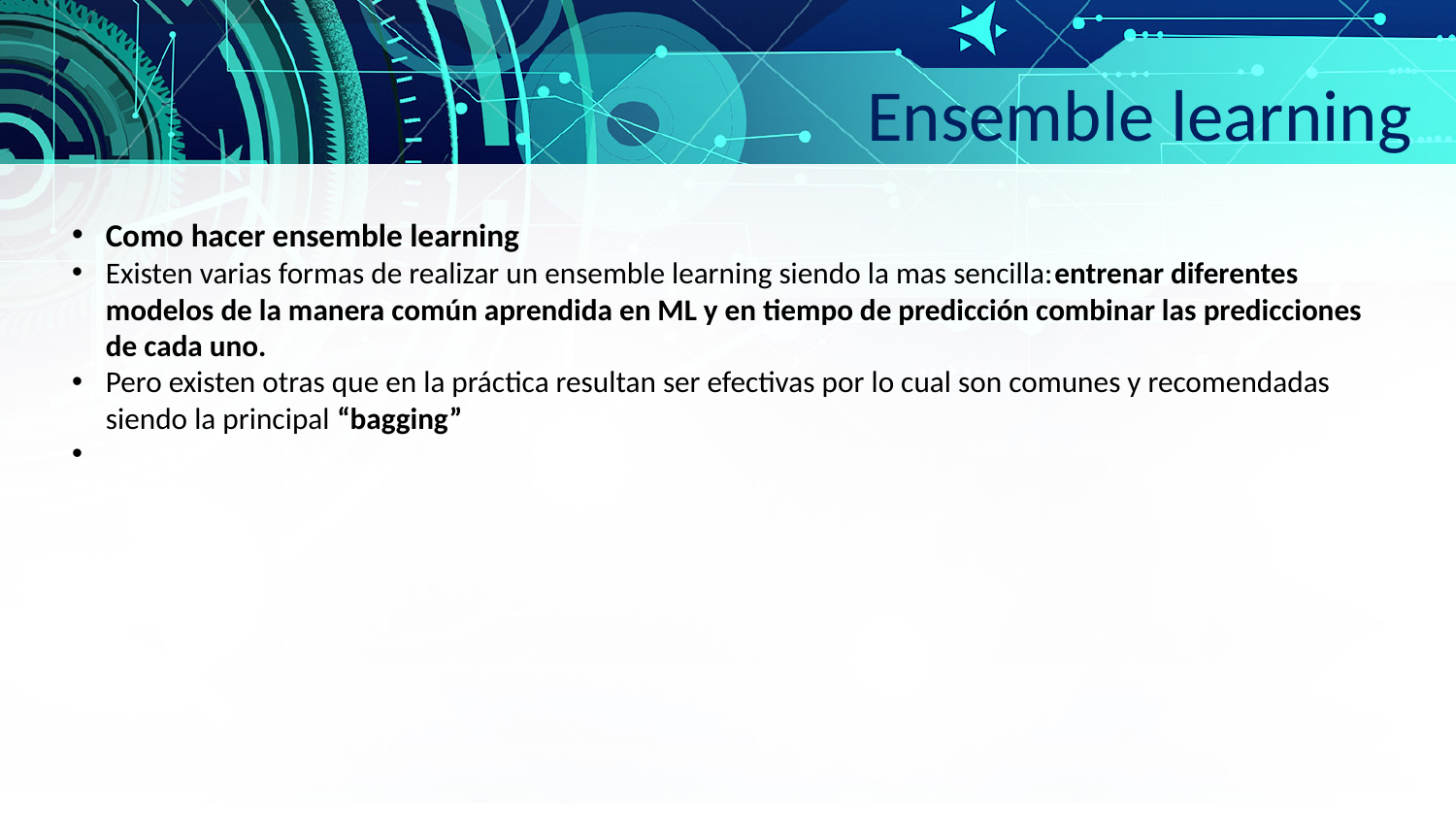

Ensemble learning
Como hacer ensemble learning
Existen varias formas de realizar un ensemble learning siendo la mas sencilla:entrenar diferentes modelos de la manera común aprendida en ML y en tiempo de predicción combinar las predicciones de cada uno.
Pero existen otras que en la práctica resultan ser efectivas por lo cual son comunes y recomendadas siendo la principal “bagging”